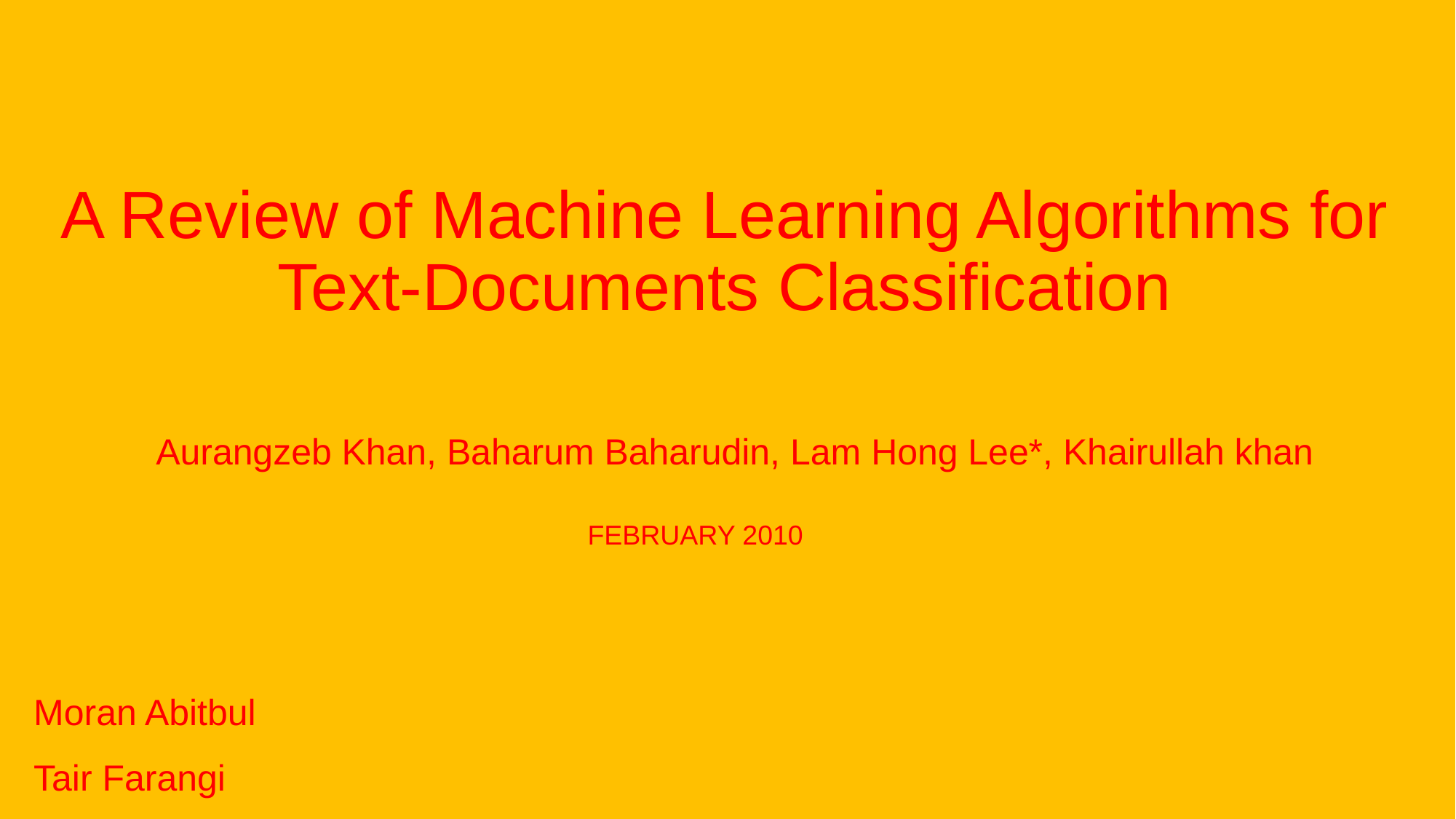

A Review of Machine Learning Algorithms for
Text-Documents Classification
Aurangzeb Khan, Baharum Baharudin, Lam Hong Lee*, Khairullah khan
# FEBRUARY 2010
Moran Abitbul
Tair Farangi